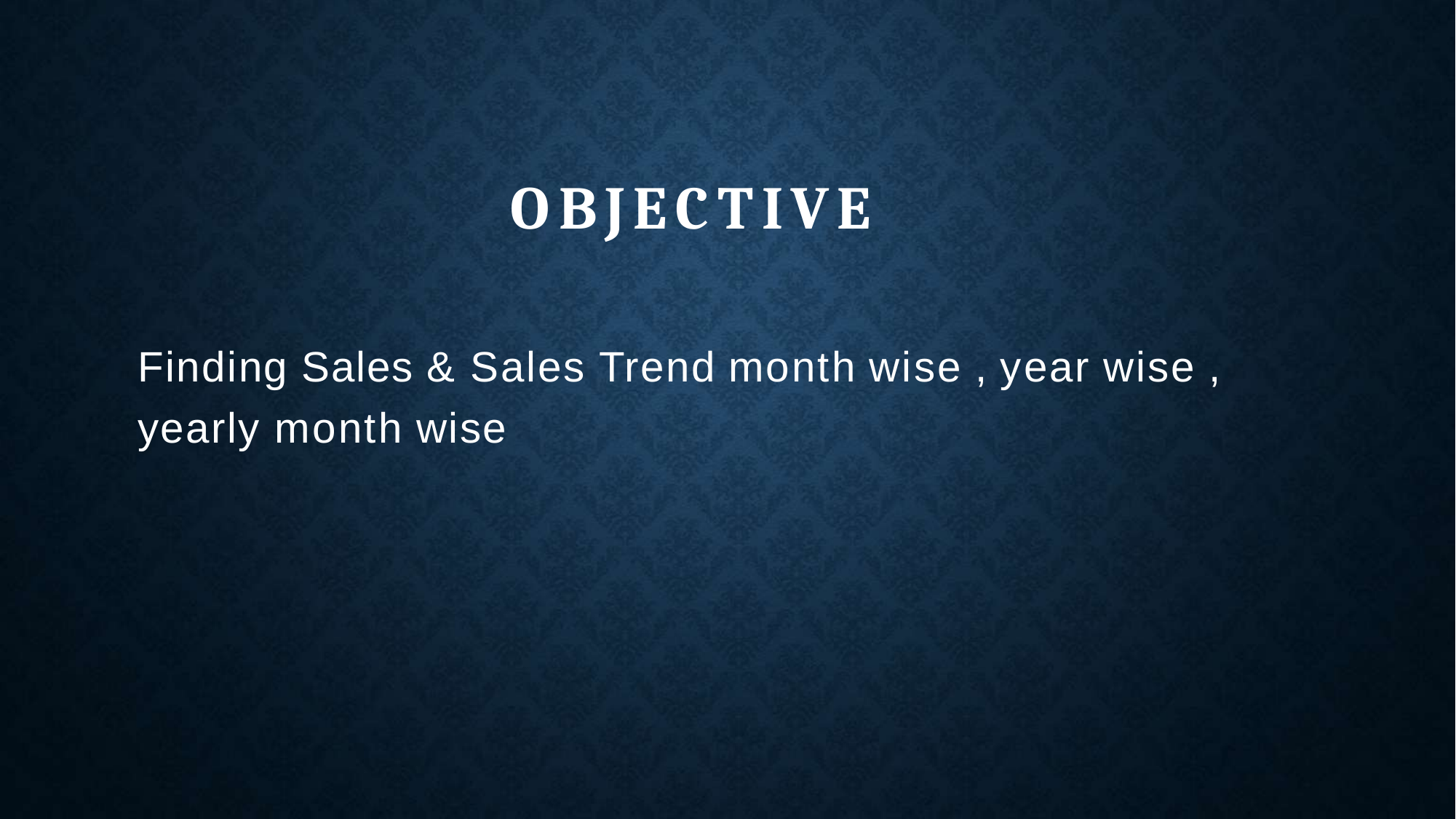

# OBJECTIVE
Finding Sales & Sales Trend month wise , year wise , yearly month wise